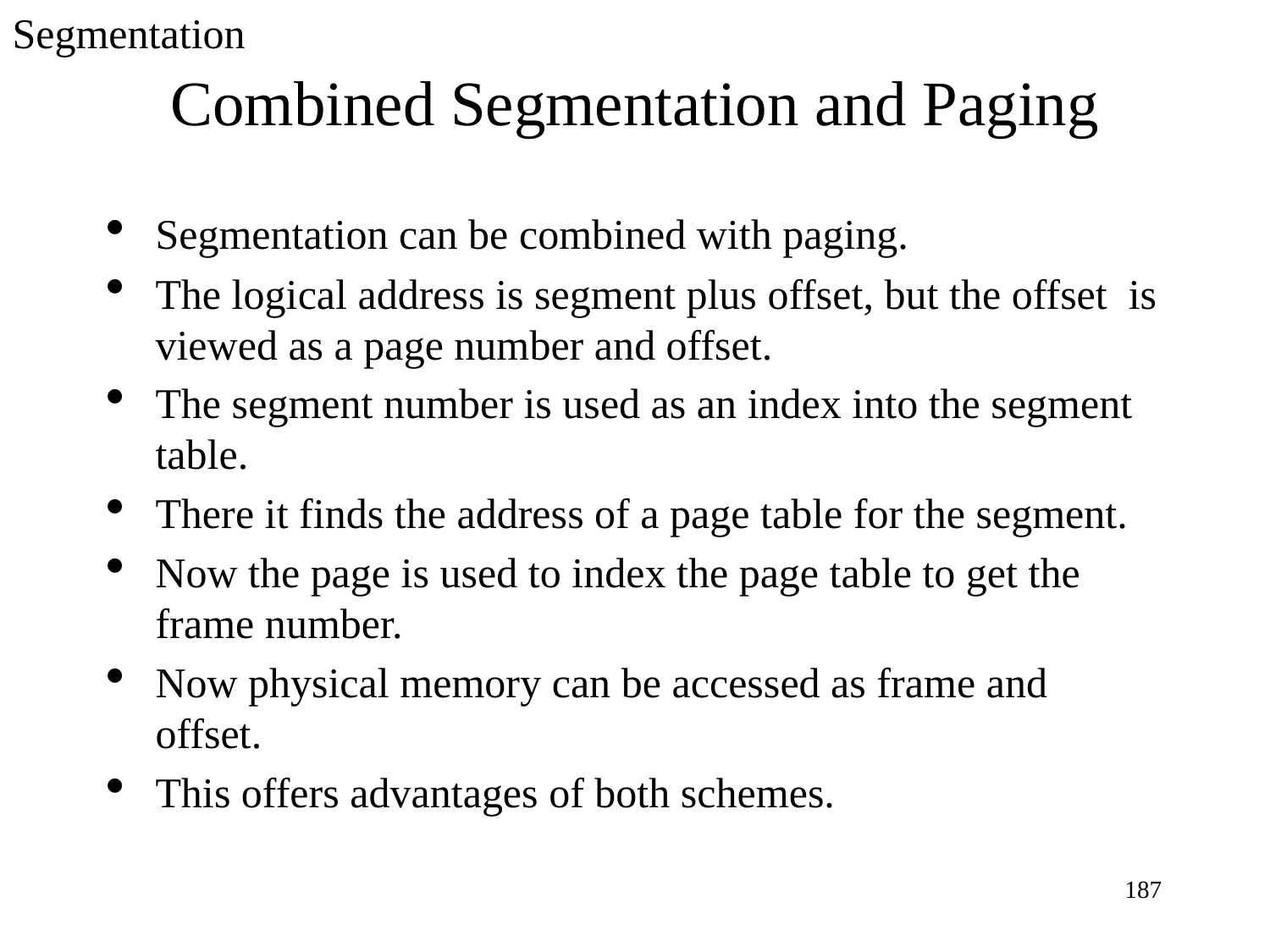

Segmentation
Combined Segmentation and Paging
Segmentation can be combined with paging.
The logical address is segment plus offset, but the offset  is viewed as a page number and offset.
The segment number is used as an index into the segment table.
There it finds the address of a page table for the segment.
Now the page is used to index the page table to get the frame number.
Now physical memory can be accessed as frame and offset.
This offers advantages of both schemes.

187